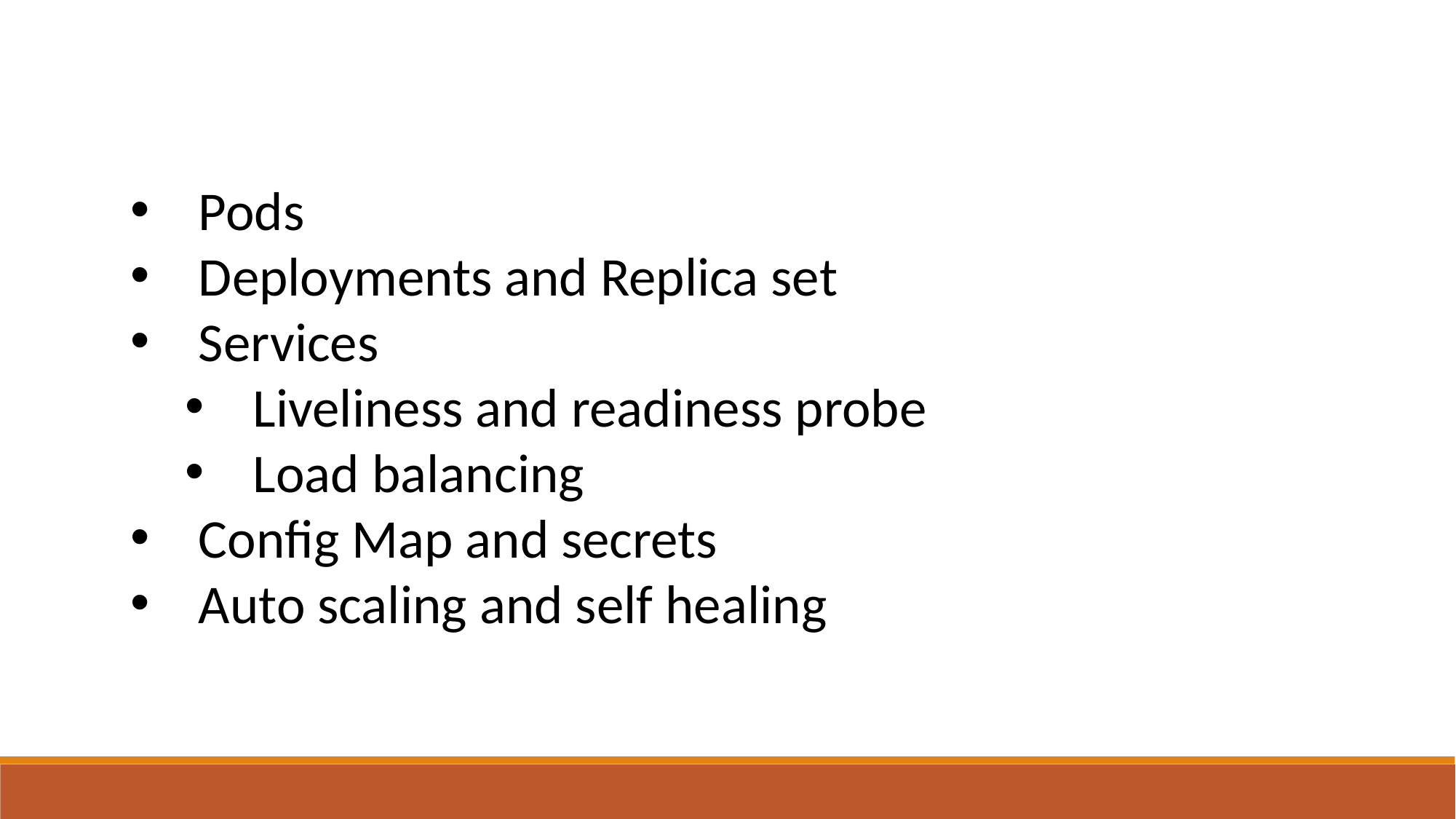

Pods
Deployments and Replica set
Services
Liveliness and readiness probe
Load balancing
Config Map and secrets
Auto scaling and self healing